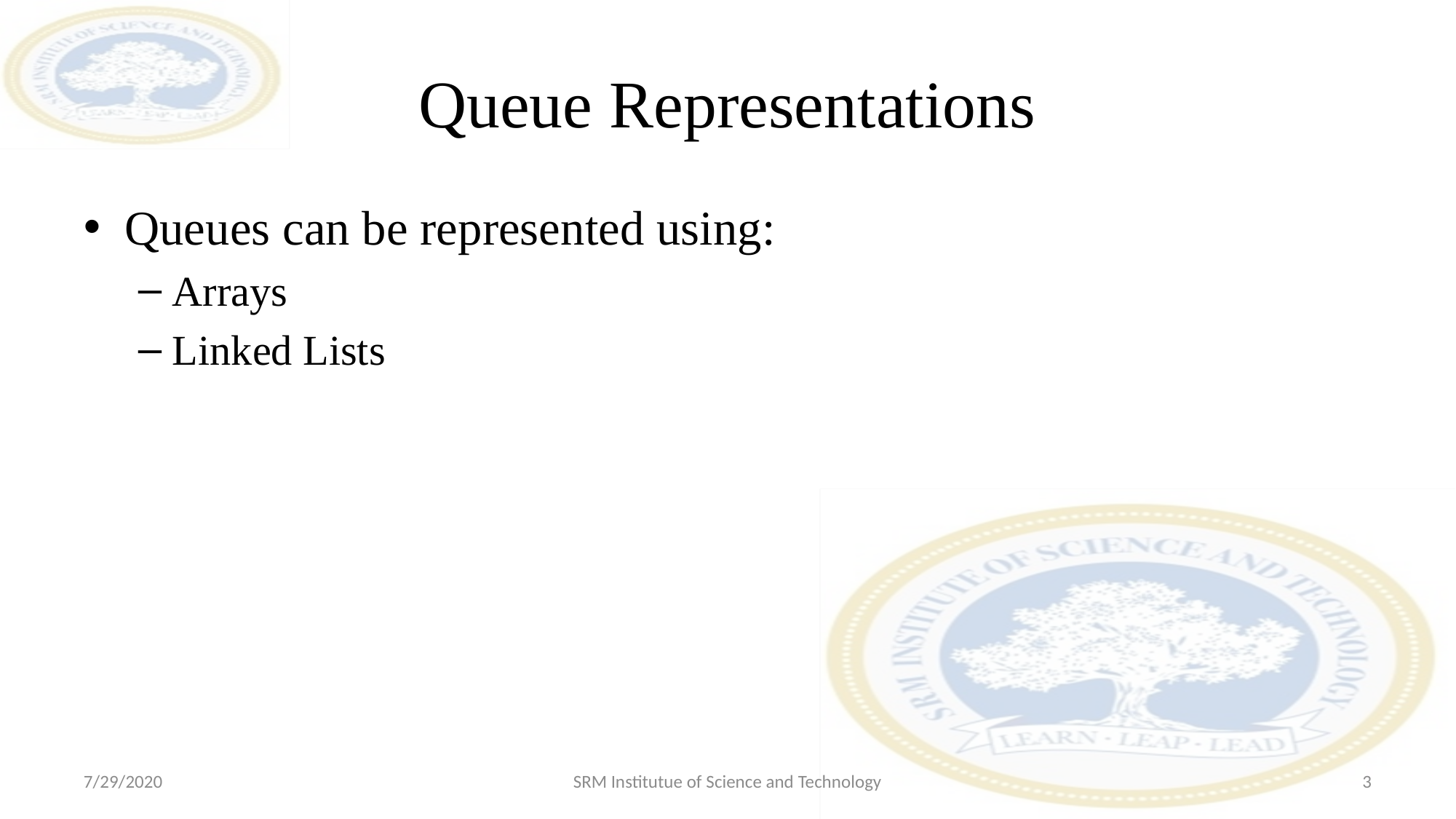

# Queue Representations
Queues can be represented using:
Arrays
Linked Lists
7/29/2020
SRM Institutue of Science and Technology
3